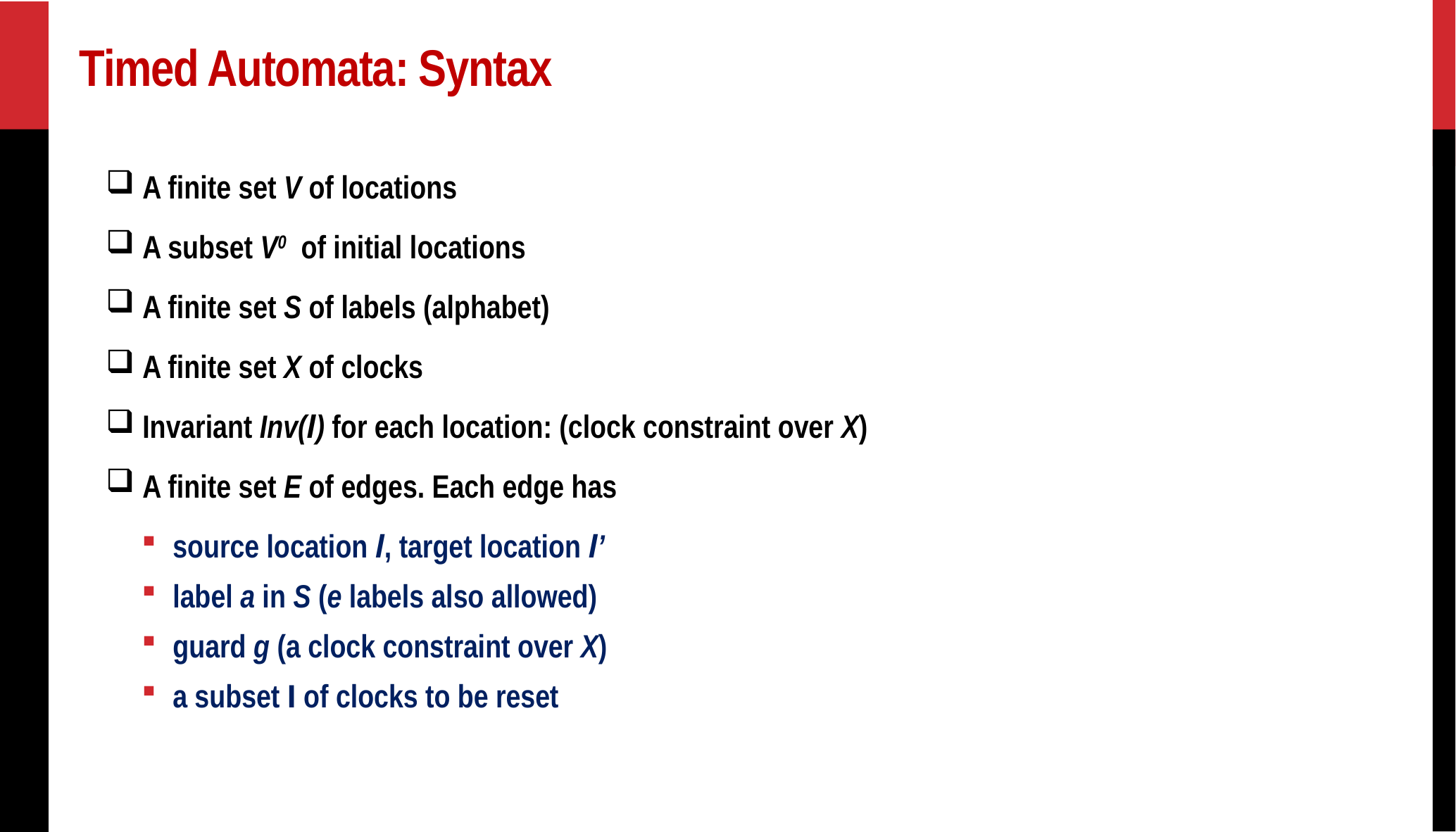

# Timed Automata: Syntax
 A finite set V of locations
 A subset V0  of initial locations
 A finite set S of labels (alphabet)
 A finite set X of clocks
 Invariant Inv(l) for each location: (clock constraint over X)
 A finite set E of edges. Each edge has
 source location l, target location l’
 label a in S (e labels also allowed)
 guard g (a clock constraint over X)
 a subset I of clocks to be reset